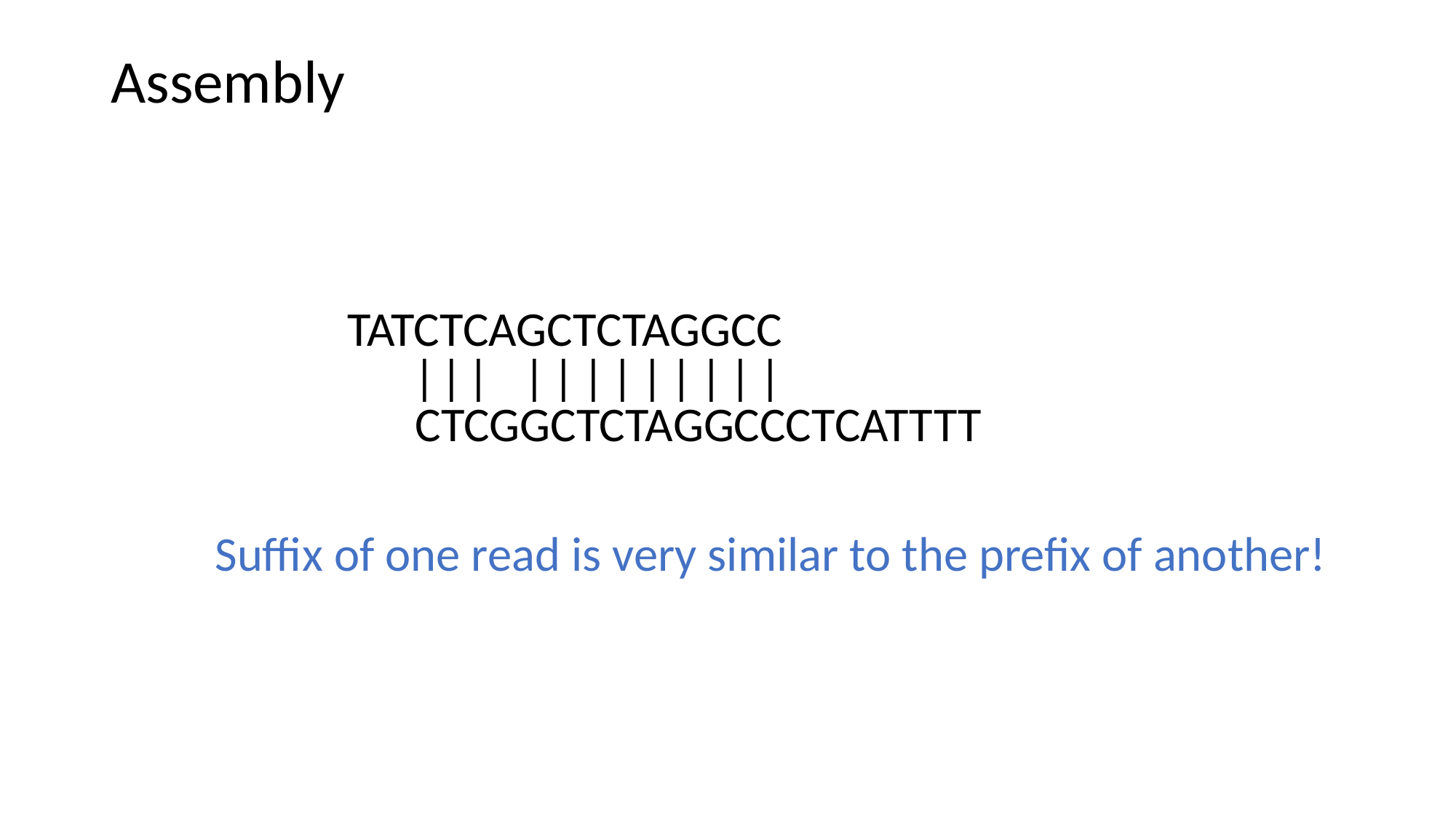

# Assembly

TATCTCAGCTCTAGGCC
|
|
|
|
|
|
|
|
|
|
|
|
CTCGGCTCTAGGCCCTCATTTT
Suffix of one read is very similar to the prefix of another!